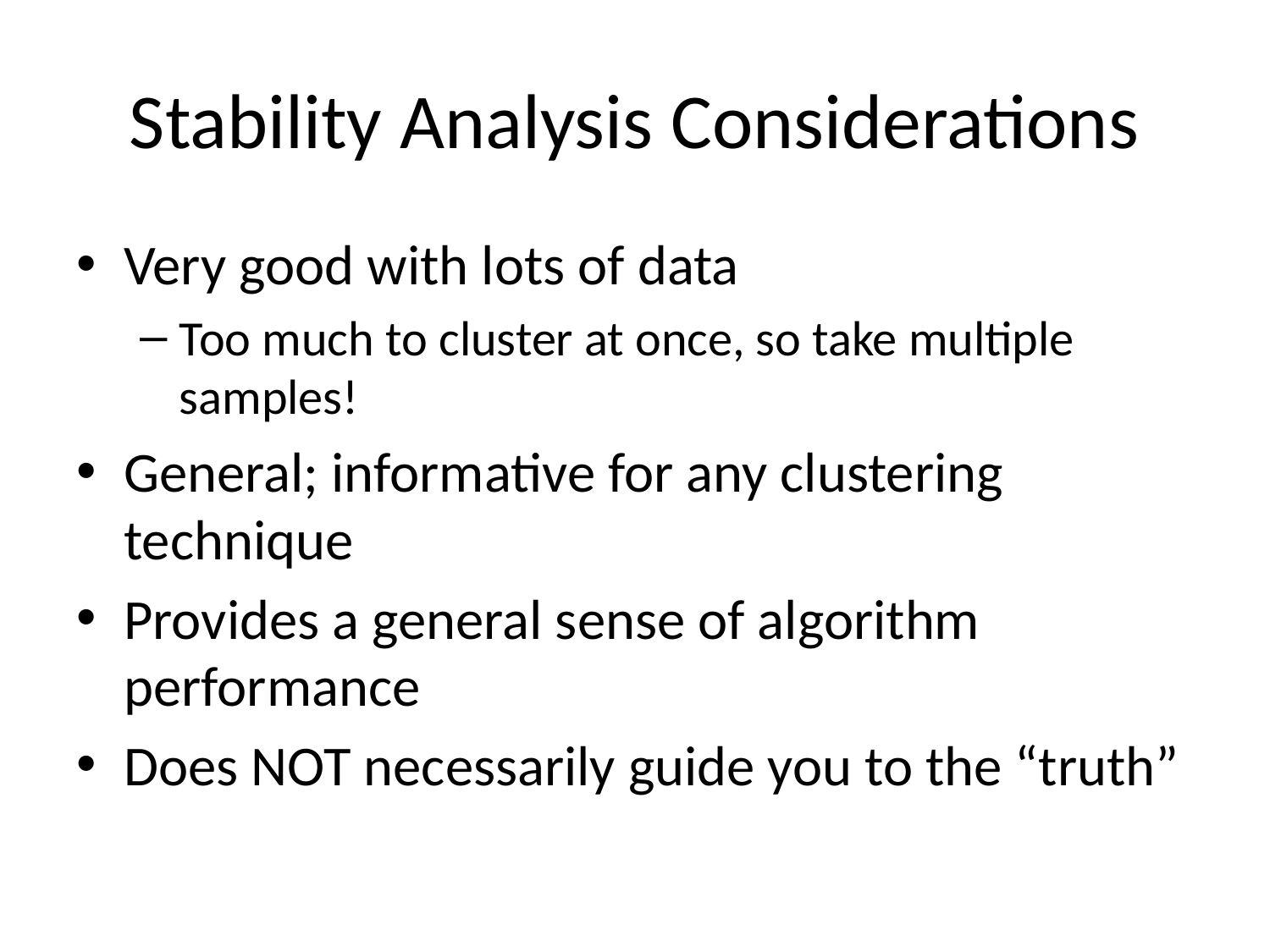

# Stability Analysis Considerations
Very good with lots of data
Too much to cluster at once, so take multiple samples!
General; informative for any clustering technique
Provides a general sense of algorithm performance
Does NOT necessarily guide you to the “truth”